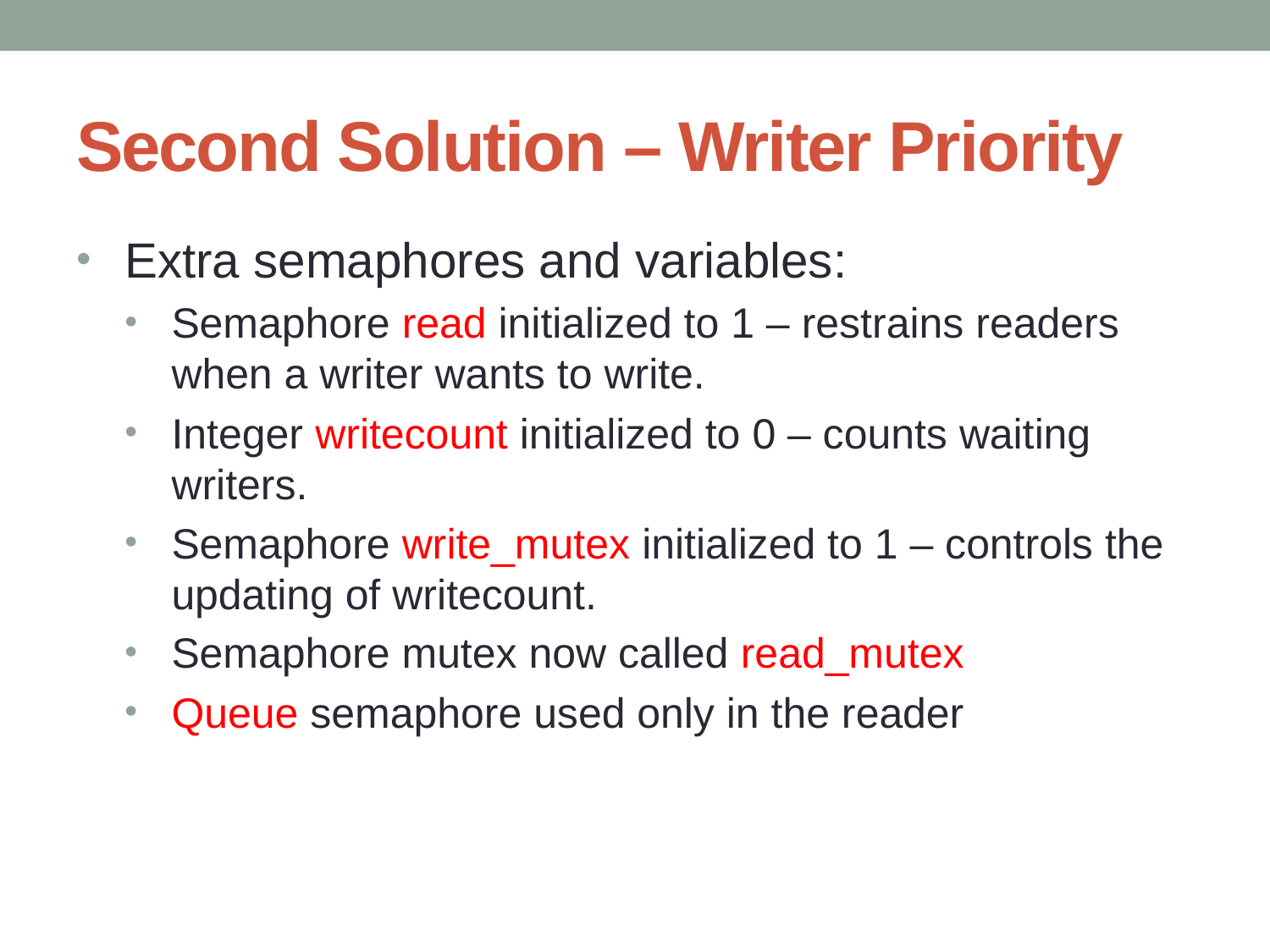

# Second Solution – Writer Priority
Extra semaphores and variables:
Semaphore read initialized to 1 – restrains readers when a writer wants to write.
Integer writecount initialized to 0 – counts waiting writers.
Semaphore write_mutex initialized to 1 – controls the updating of writecount.
Semaphore mutex now called read_mutex
Queue semaphore used only in the reader